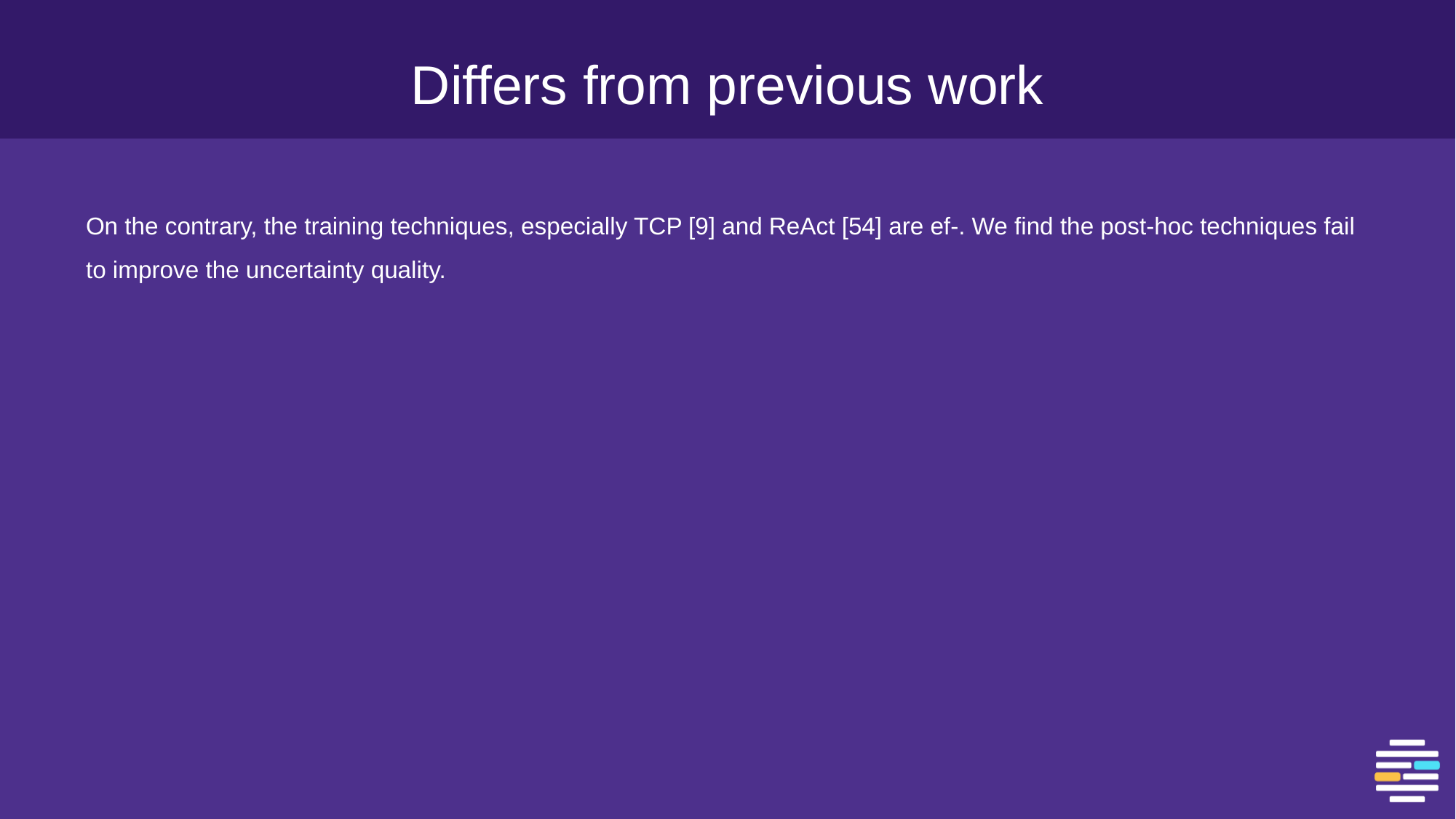

# Differs from previous work
On the contrary, the training techniques, especially TCP [9] and ReAct [54] are ef-. We find the post-hoc techniques fail to improve the uncertainty quality.